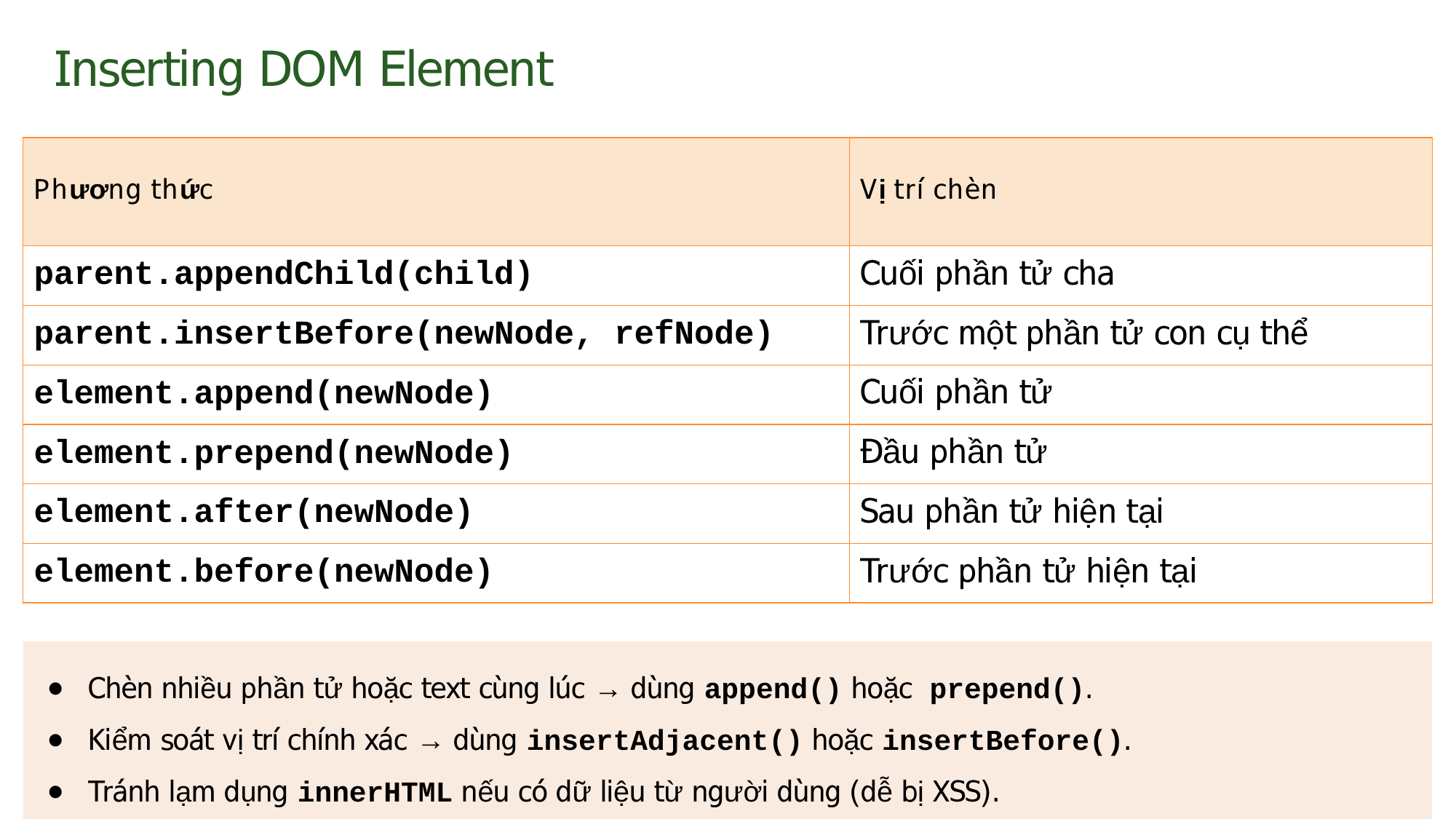

# Inserting DOM Element
| Phương thức | Vị trí chèn |
| --- | --- |
| parent.appendChild(child) | Cuối phần tử cha |
| parent.insertBefore(newNode, refNode) | Trước một phần tử con cụ thể |
| element.append(newNode) | Cuối phần tử |
| element.prepend(newNode) | Đầu phần tử |
| element.after(newNode) | Sau phần tử hiện tại |
| element.before(newNode) | Trước phần tử hiện tại |
Chèn nhiều phần tử hoặc text cùng lúc → dùng append() hoặc prepend().
Kiểm soát vị trí chính xác → dùng insertAdjacent() hoặc insertBefore().
Tránh lạm dụng innerHTML nếu có dữ liệu từ người dùng (dễ bị XSS).